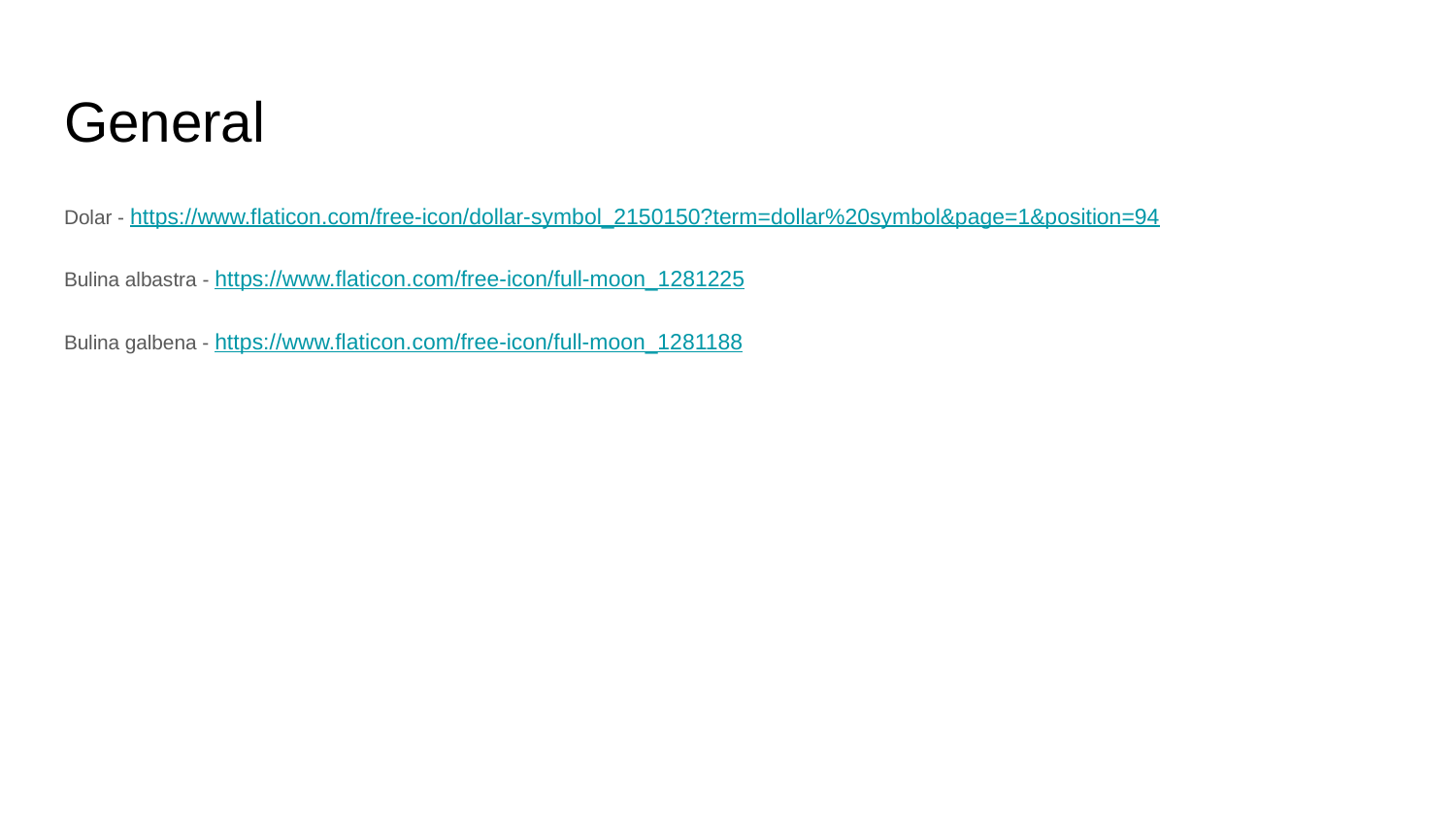

# General
Dolar - https://www.flaticon.com/free-icon/dollar-symbol_2150150?term=dollar%20symbol&page=1&position=94
Bulina albastra - https://www.flaticon.com/free-icon/full-moon_1281225
Bulina galbena - https://www.flaticon.com/free-icon/full-moon_1281188